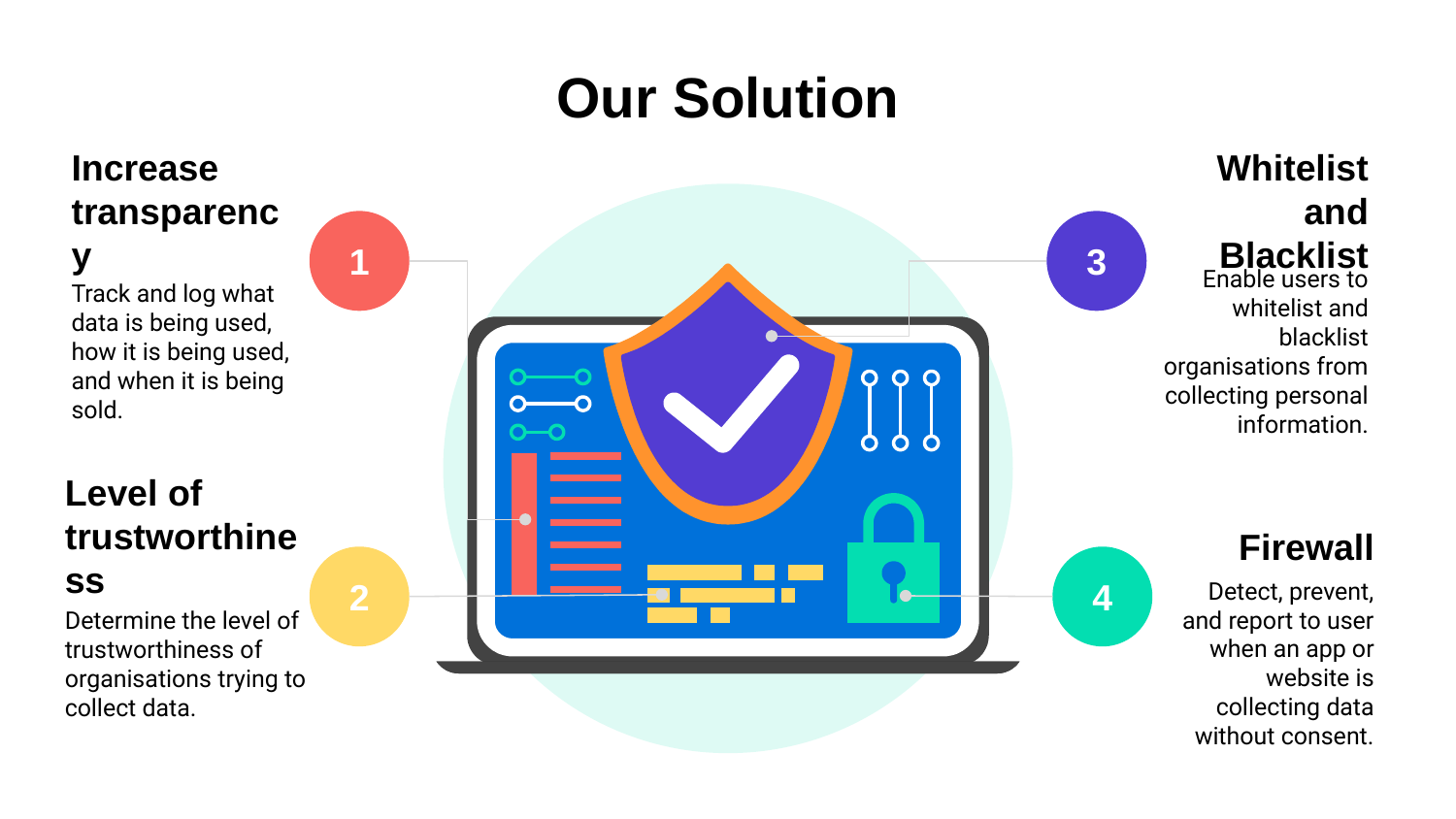

# Our Solution
Whitelist and Blacklist
3
Enable users to whitelist and blacklist organisations from collecting personal information.
Increase transparency
1
Track and log what data is being used, how it is being used, and when it is being sold.

Level of trustworthiness
2
Determine the level of trustworthiness of organisations trying to collect data.
Firewall
4
Detect, prevent, and report to user when an app or website is collecting data without consent.